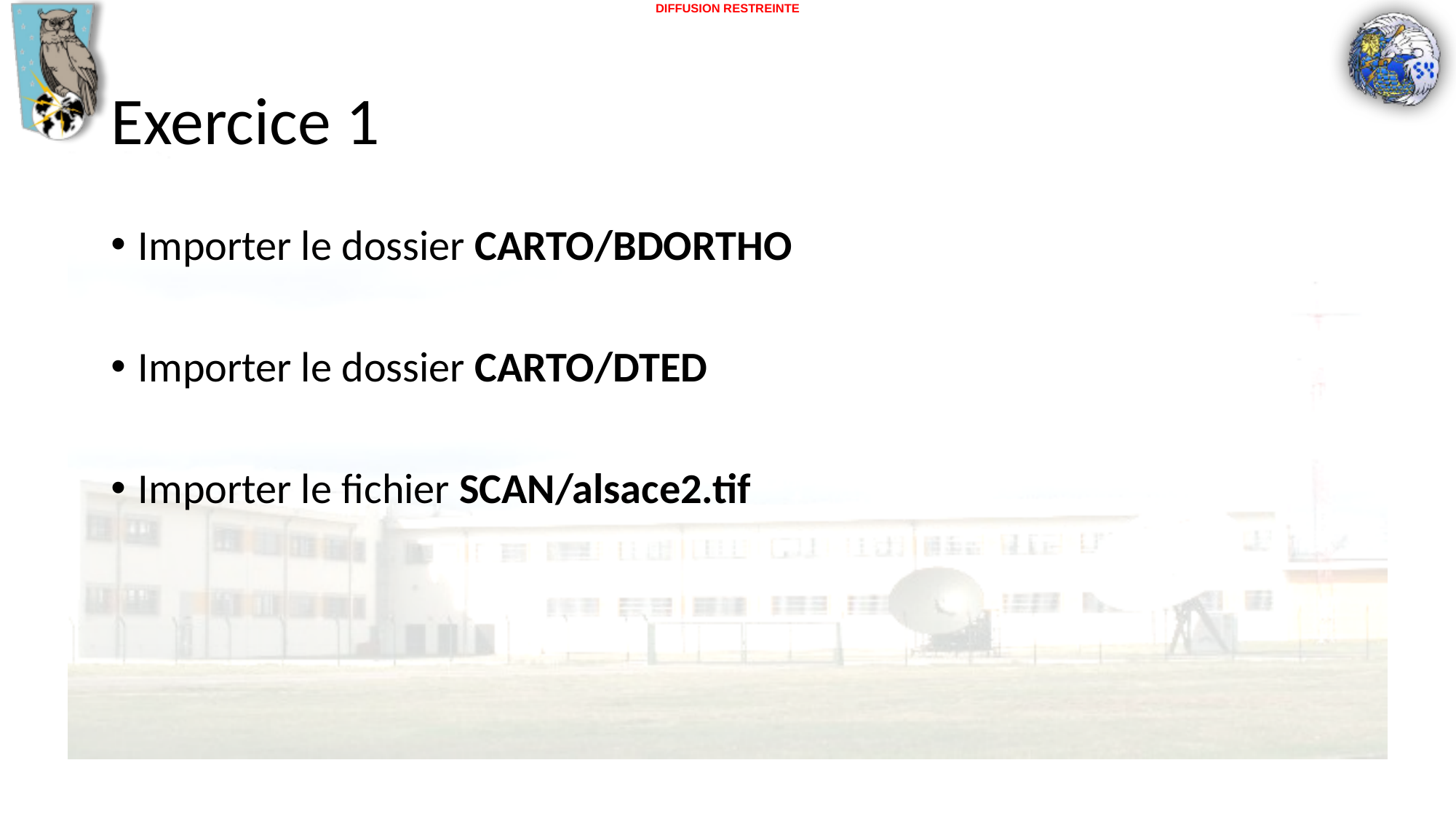

# Exercice 1
Importer le dossier CARTO/BDORTHO

Importer le dossier CARTO/DTED

Importer le fichier SCAN/alsace2.tif